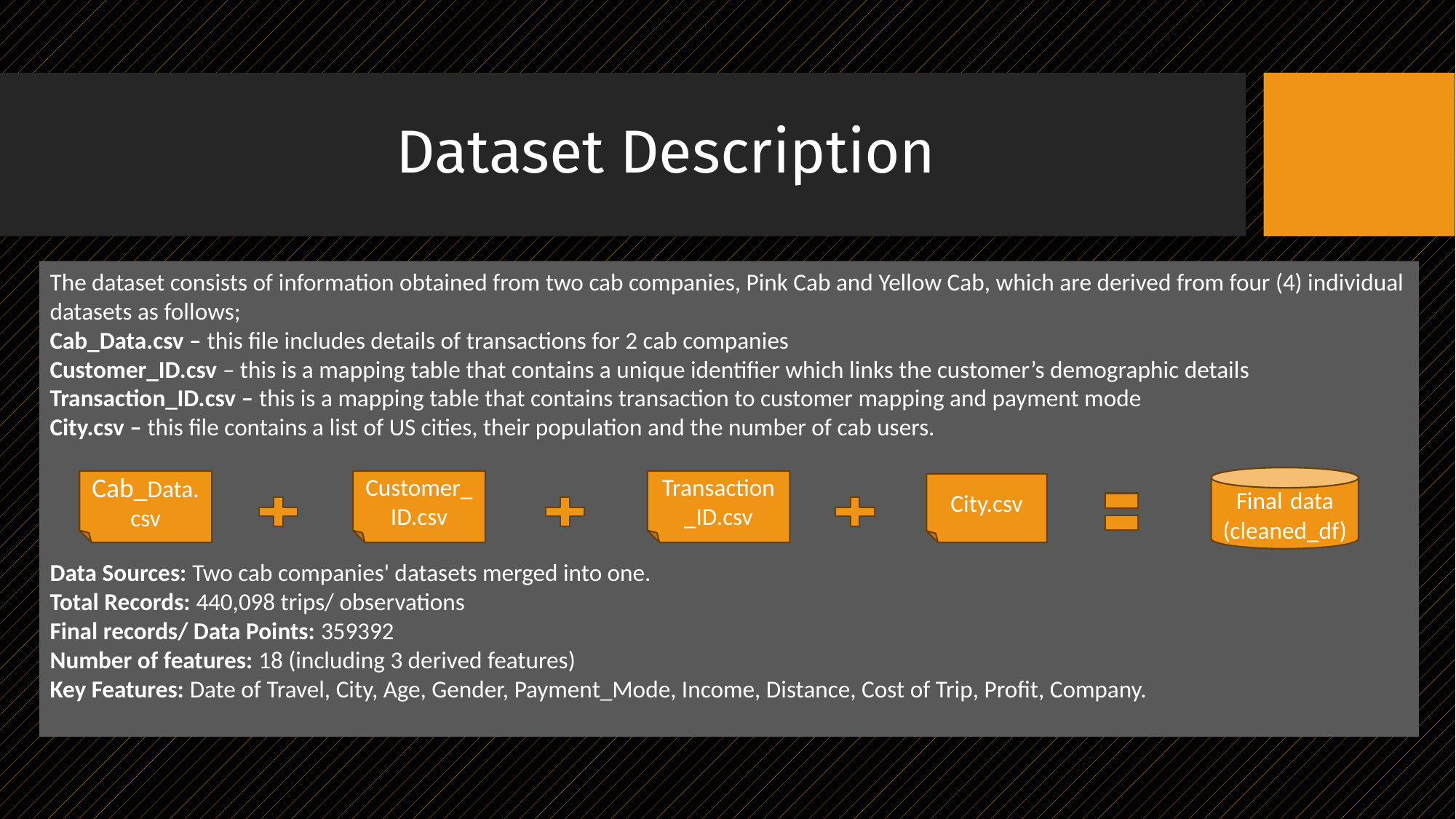

Dataset Description
The dataset consists of information obtained from two cab companies, Pink Cab and Yellow Cab, which are derived from four (4) individual datasets as follows;
Cab_Data.csv – this file includes details of transactions for 2 cab companies
Customer_ID.csv – this is a mapping table that contains a unique identifier which links the customer’s demographic details
Transaction_ID.csv – this is a mapping table that contains transaction to customer mapping and payment mode
City.csv – this file contains a list of US cities, their population and the number of cab users.

Data Sources: Two cab companies' datasets merged into one.
Total Records: 440,098 trips/ observations
Final records/ Data Points: 359392
Number of features: 18 (including 3 derived features)
Key Features: Date of Travel, City, Age, Gender, Payment_Mode, Income, Distance, Cost of Trip, Profit, Company.

Final data (cleaned_df)
Cab_Data.csv
Transaction_ID.csv
Customer_ID.csv
City.csv